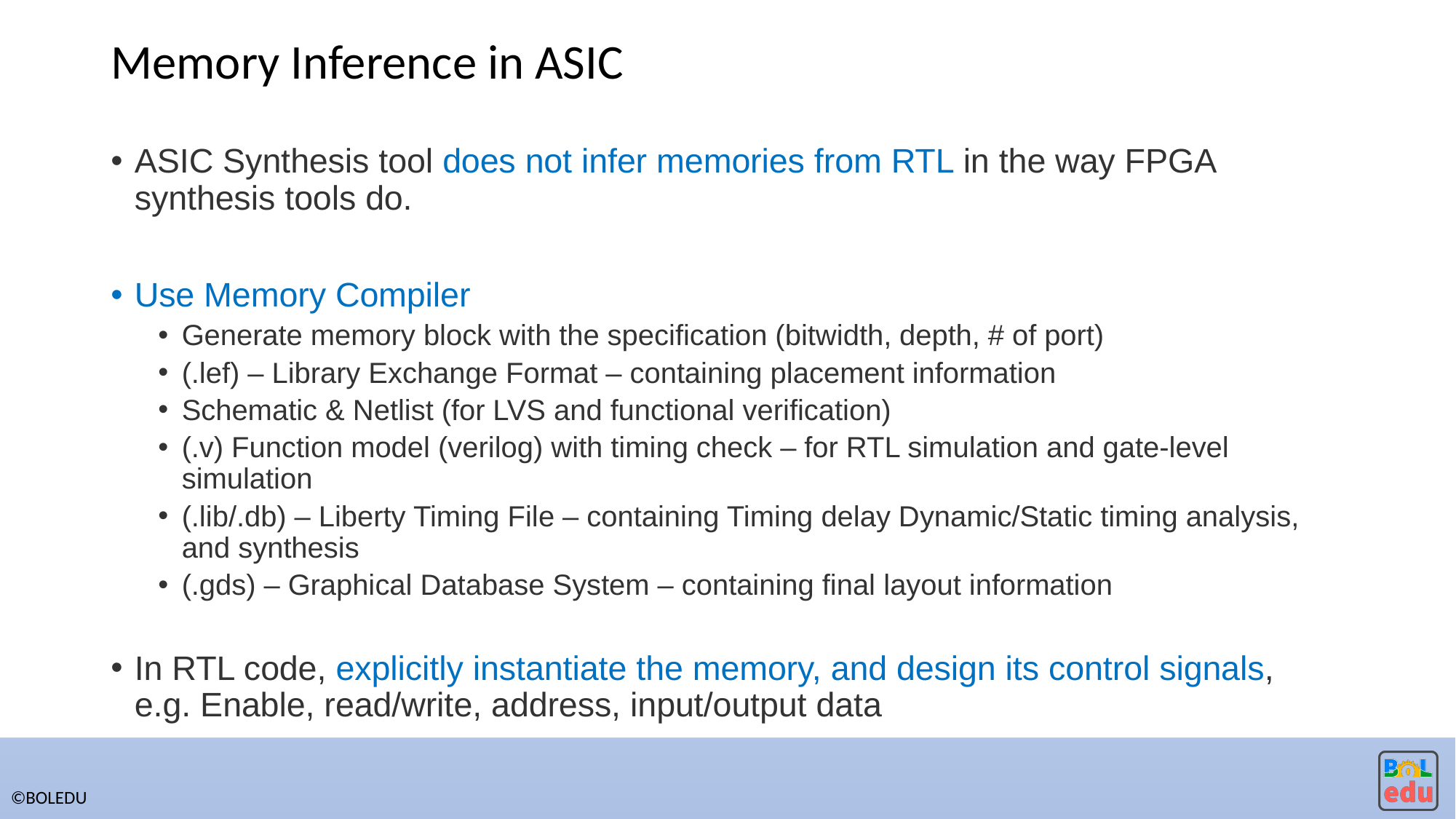

# Memory Inference in ASIC
ASIC Synthesis tool does not infer memories from RTL in the way FPGA synthesis tools do.

Use Memory Compiler
Generate memory block with the specification (bitwidth, depth, # of port)
(.lef) – Library Exchange Format – containing placement information
Schematic & Netlist (for LVS and functional verification)
(.v) Function model (verilog) with timing check – for RTL simulation and gate-level simulation
(.lib/.db) – Liberty Timing File – containing Timing delay Dynamic/Static timing analysis, and synthesis
(.gds) – Graphical Database System – containing final layout information

In RTL code, explicitly instantiate the memory, and design its control signals, e.g. Enable, read/write, address, input/output data